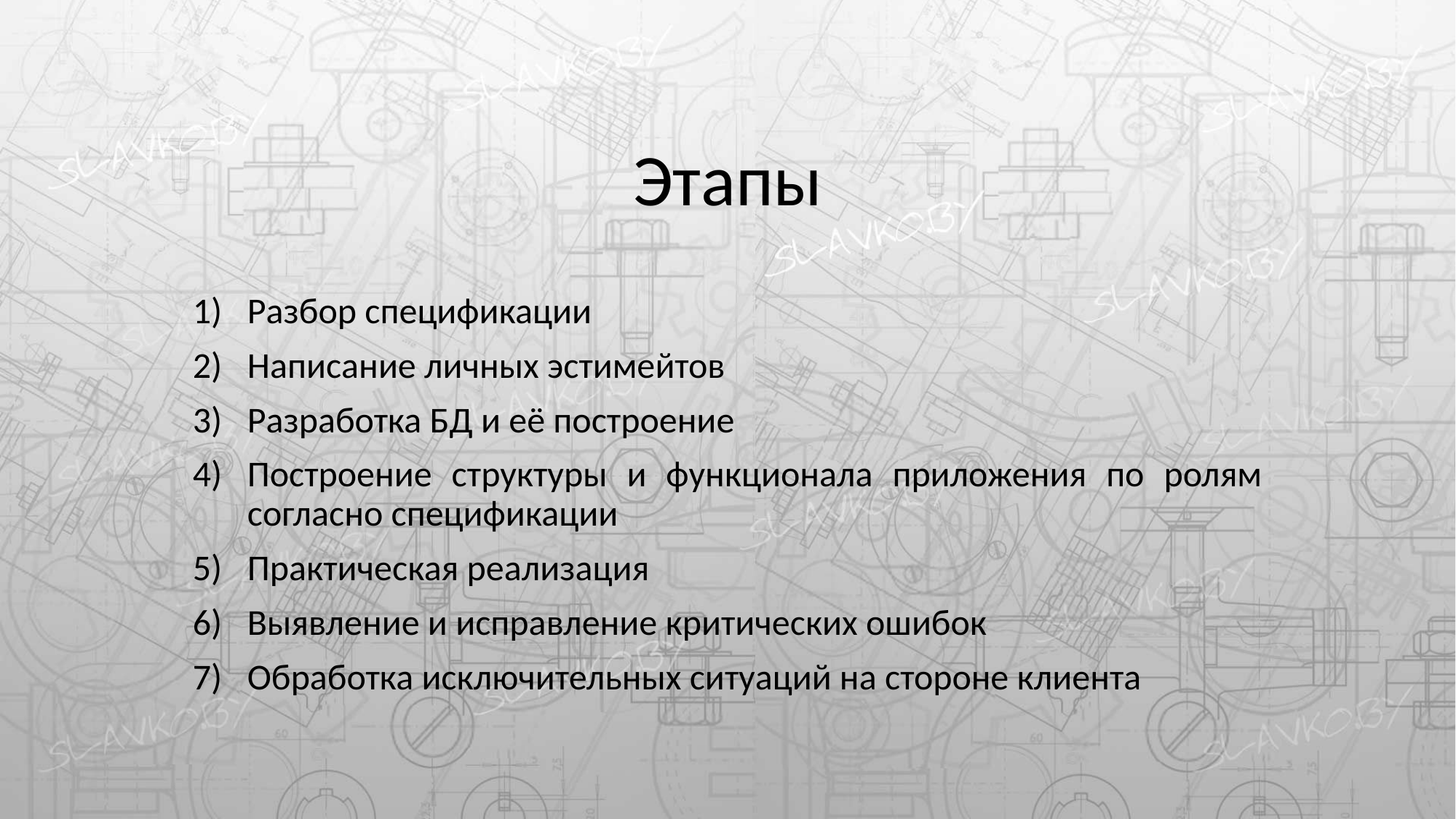

# Этапы
Разбор спецификации
Написание личных эстимейтов
Разработка БД и её построение
Построение структуры и функционала приложения по ролям согласно спецификации
Практическая реализация
Выявление и исправление критических ошибок
Обработка исключительных ситуаций на стороне клиента